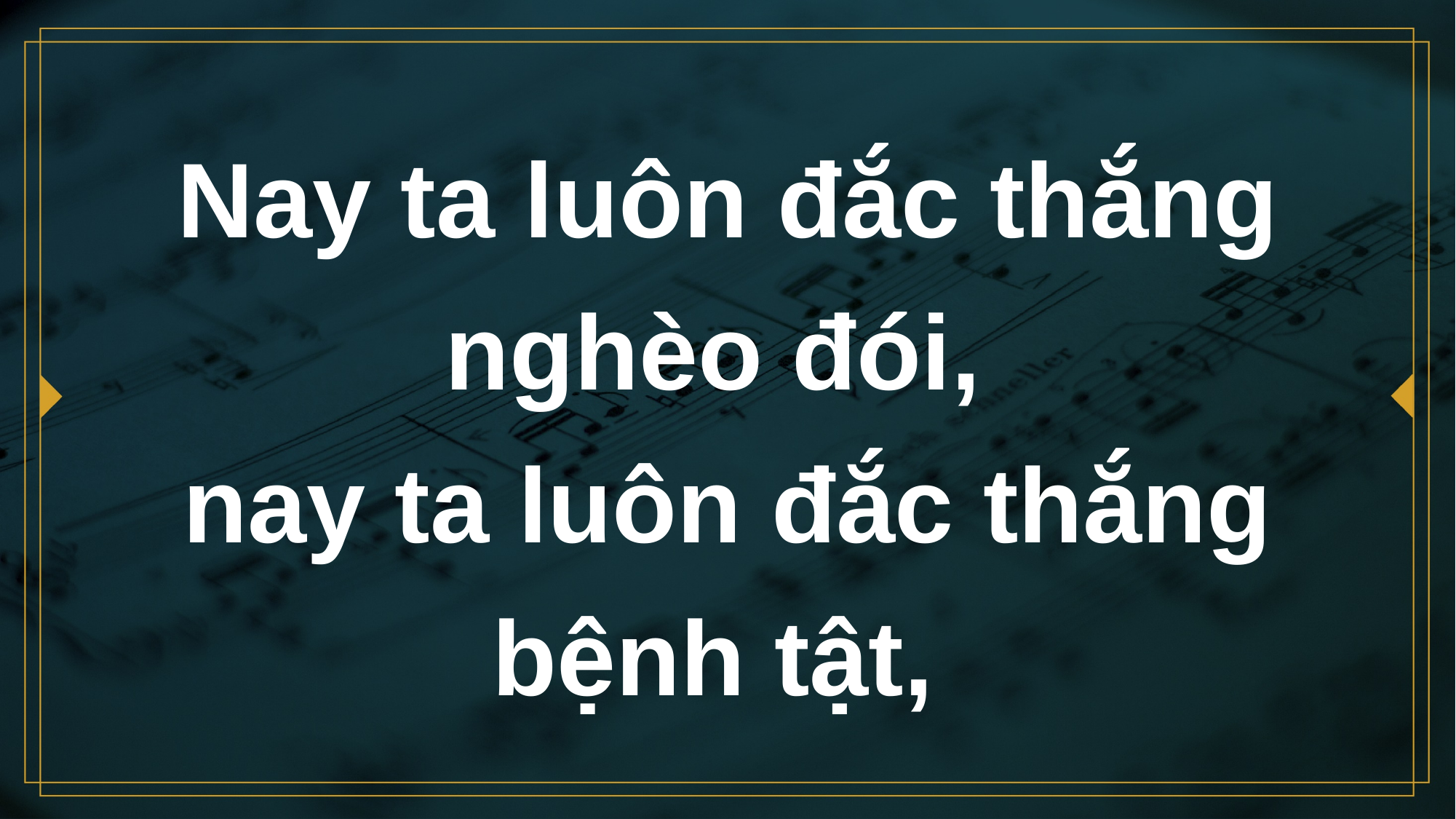

# Nay ta luôn đắc thắng nghèo đói,
nay ta luôn đắc thắng bệnh tật,